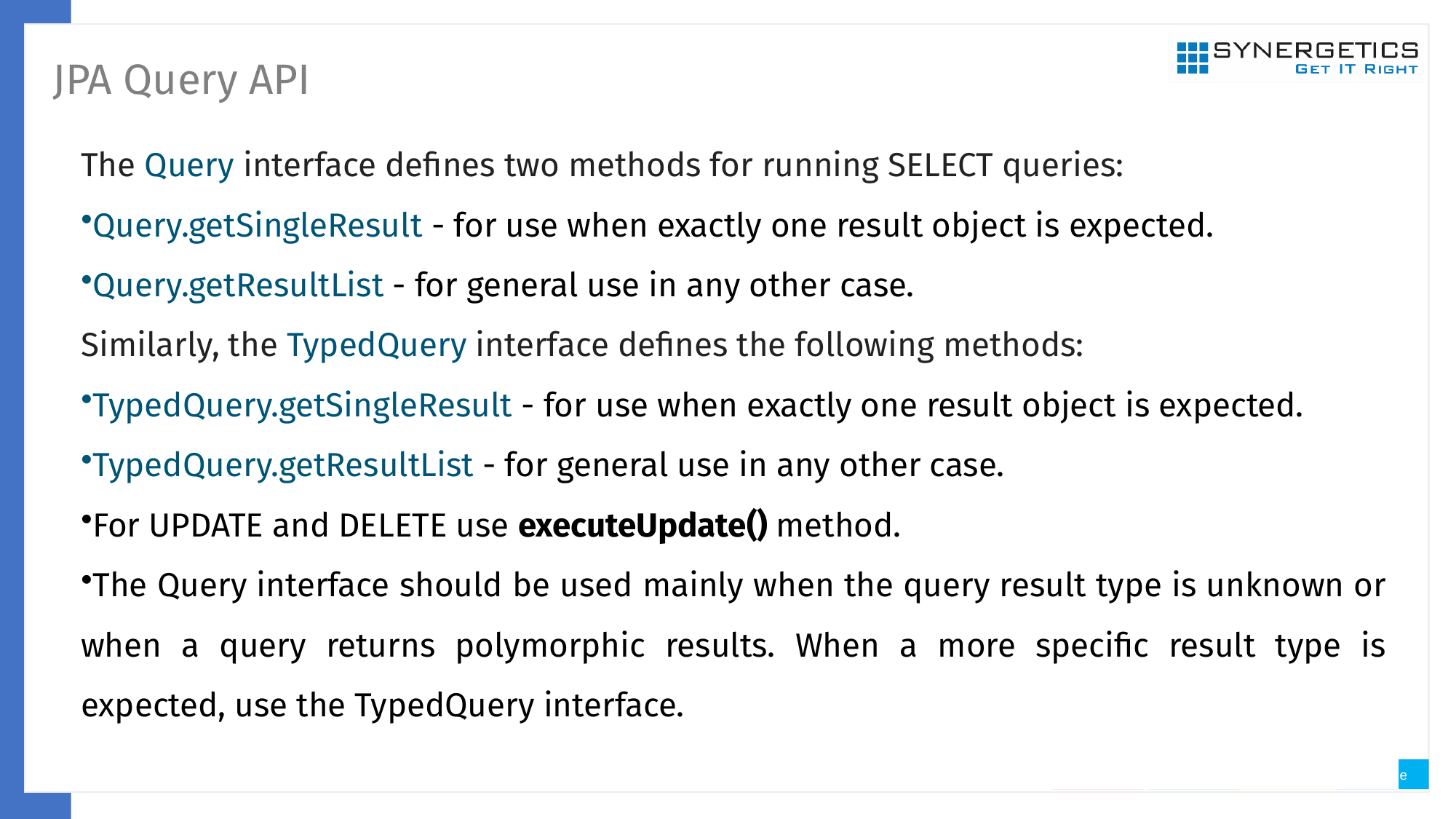

# JPA Query API
The Query interface defines two methods for running SELECT queries:
Query.getSingleResult - for use when exactly one result object is expected.
Query.getResultList - for general use in any other case.
Similarly, the TypedQuery interface defines the following methods:
TypedQuery.getSingleResult - for use when exactly one result object is expected.
TypedQuery.getResultList - for general use in any other case.
For UPDATE and DELETE use executeUpdate() method.
The Query interface should be used mainly when the query result type is unknown or when a query returns polymorphic results. When a more specific result type is expected, use the TypedQuery interface.